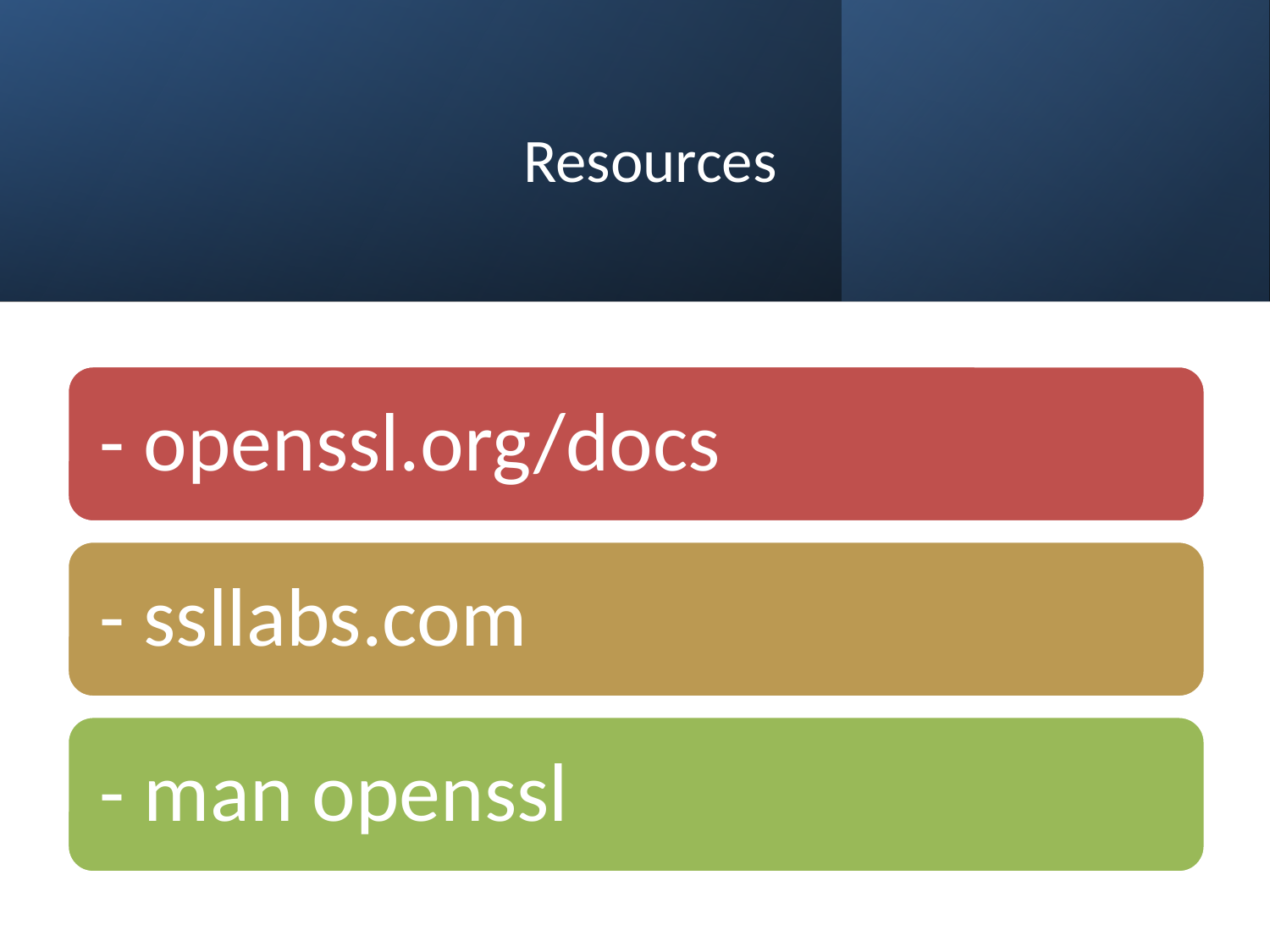

# Resources

- openssl.org/docs

- ssllabs.com

- man openssl